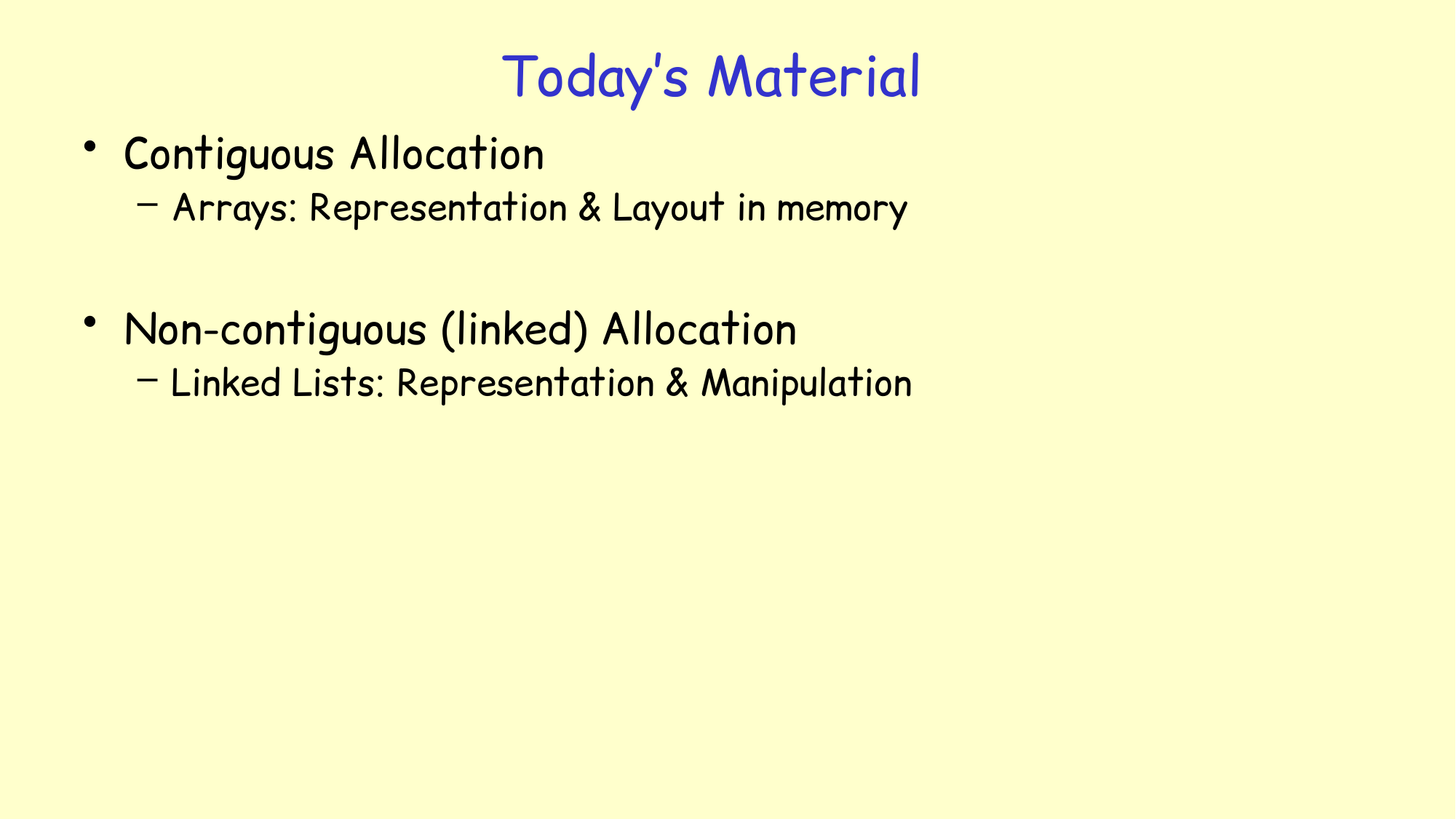

# Today’s Material
Contiguous Allocation
Arrays: Representation & Layout in memory

Non-contiguous (linked) Allocation
Linked Lists: Representation & Manipulation